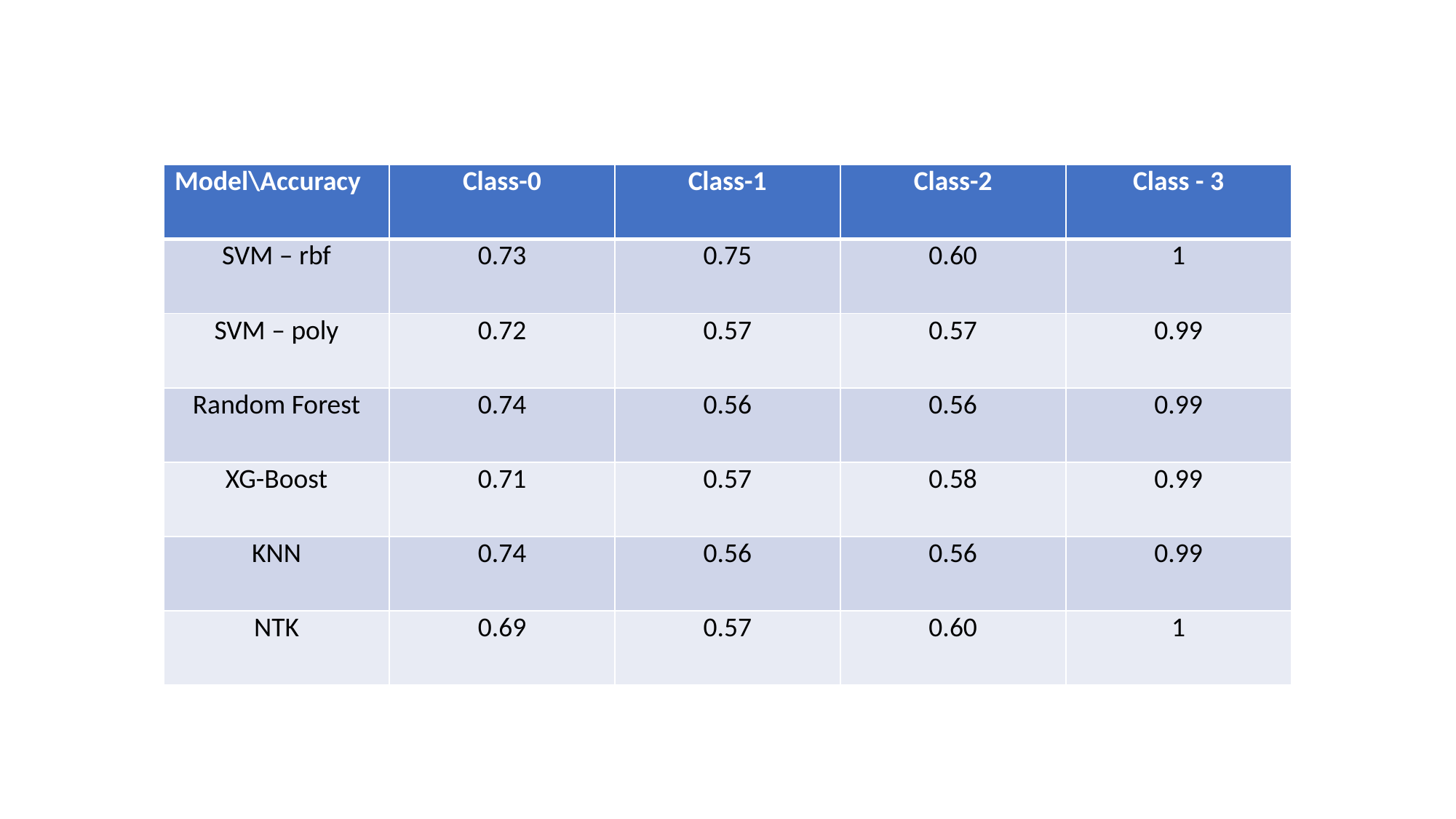

| Model\Accuracy | Class-0 | Class-1 | Class-2 | Class - 3 |
| --- | --- | --- | --- | --- |
| SVM – rbf | 0.73 | 0.75 | 0.60 | 1 |
| SVM – poly | 0.72 | 0.57 | 0.57 | 0.99 |
| Random Forest | 0.74 | 0.56 | 0.56 | 0.99 |
| XG-Boost | 0.71 | 0.57 | 0.58 | 0.99 |
| KNN | 0.74 | 0.56 | 0.56 | 0.99 |
| NTK | 0.69 | 0.57 | 0.60 | 1 |